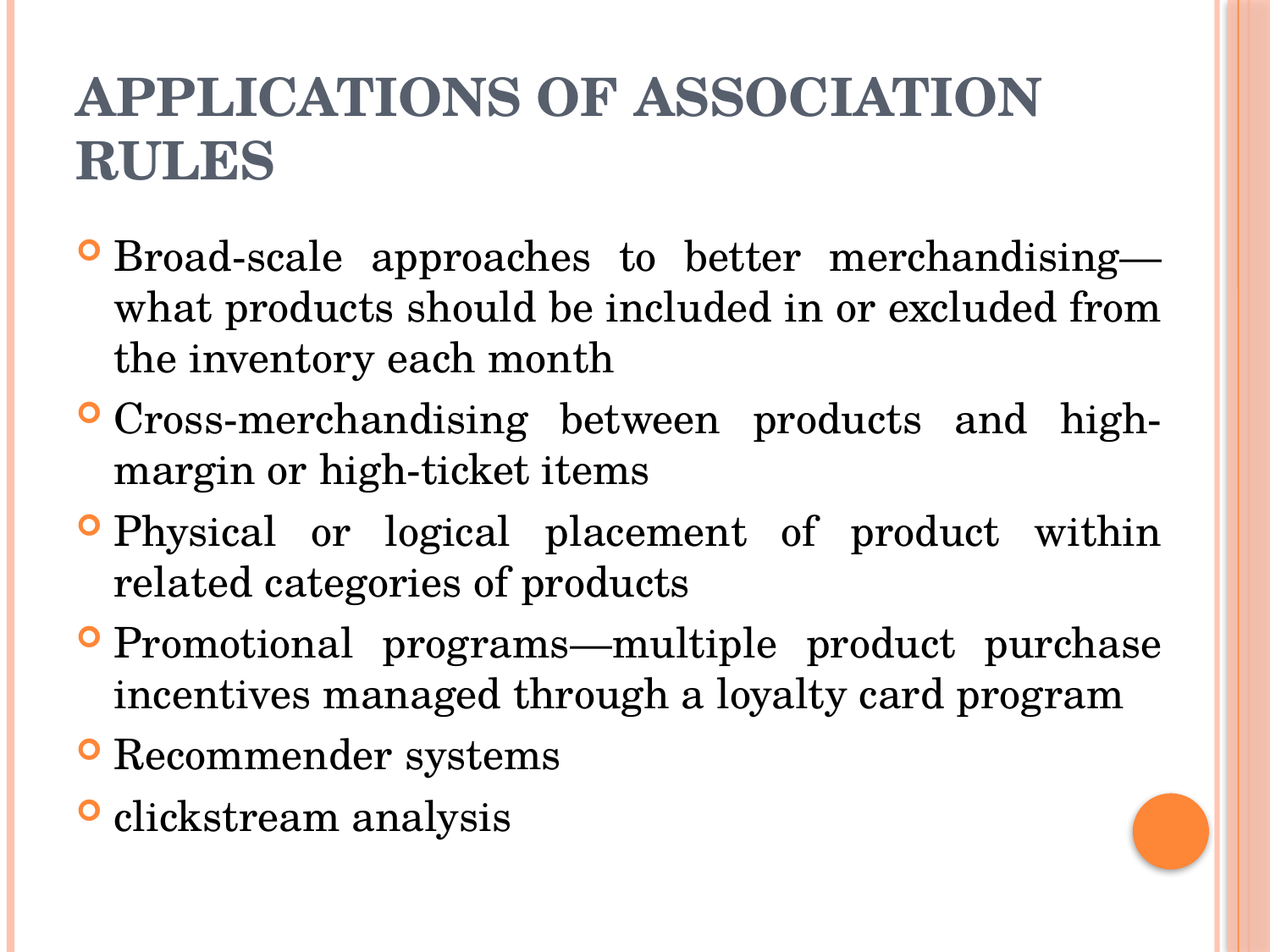

# Applications of Association Rules
Broad-scale approaches to better merchandising—what products should be included in or excluded from the inventory each month
Cross-merchandising between products and high-margin or high-ticket items
Physical or logical placement of product within related categories of products
Promotional programs—multiple product purchase incentives managed through a loyalty card program
Recommender systems
clickstream analysis